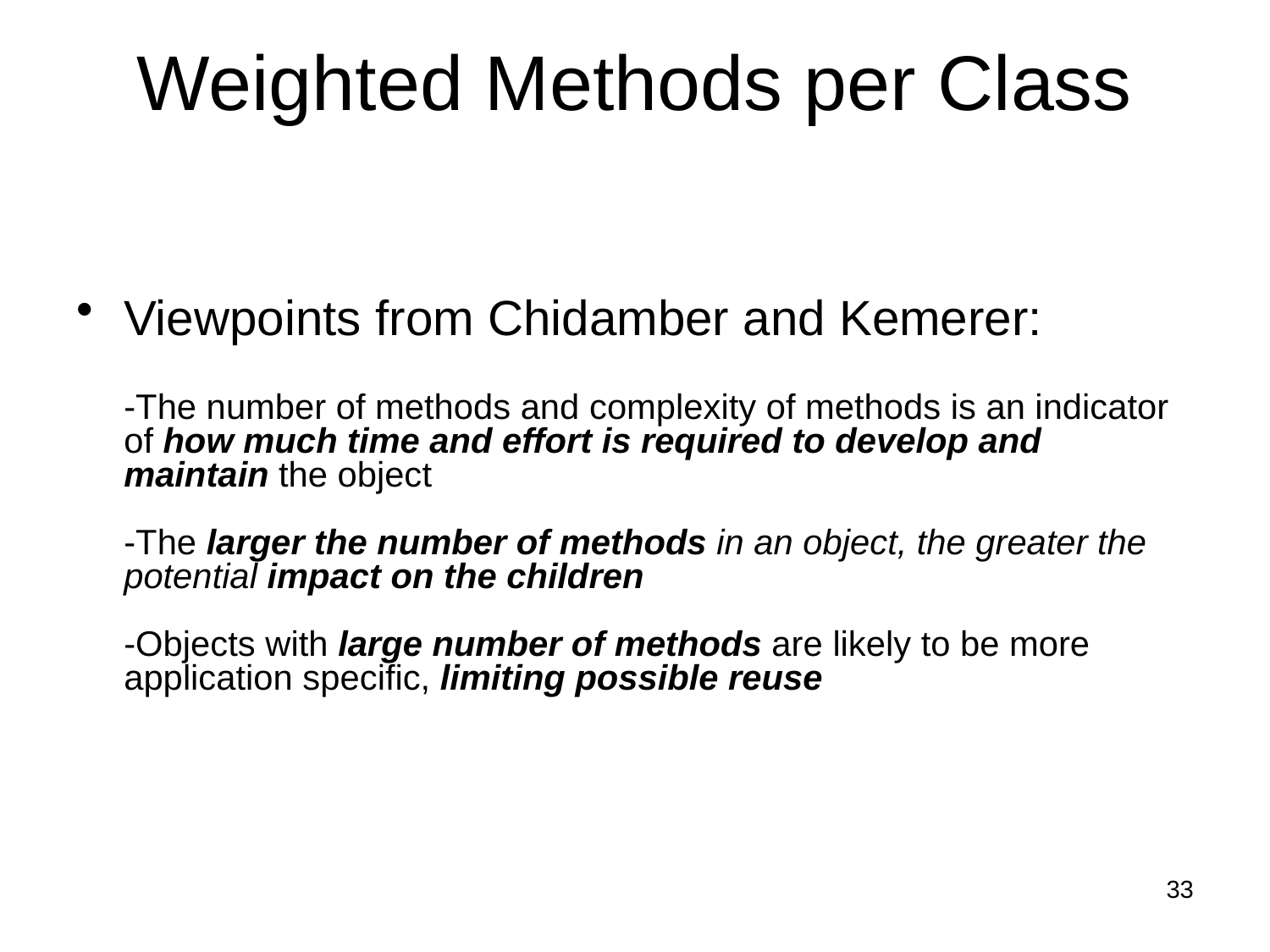

# Weighted Methods per Class

Viewpoints from Chidamber and Kemerer:
-The number of methods and complexity of methods is an indicator of how much time and effort is required to develop and maintain the object
-The larger the number of methods in an object, the greater the potential impact on the children
-Objects with large number of methods are likely to be more application specific, limiting possible reuse

33